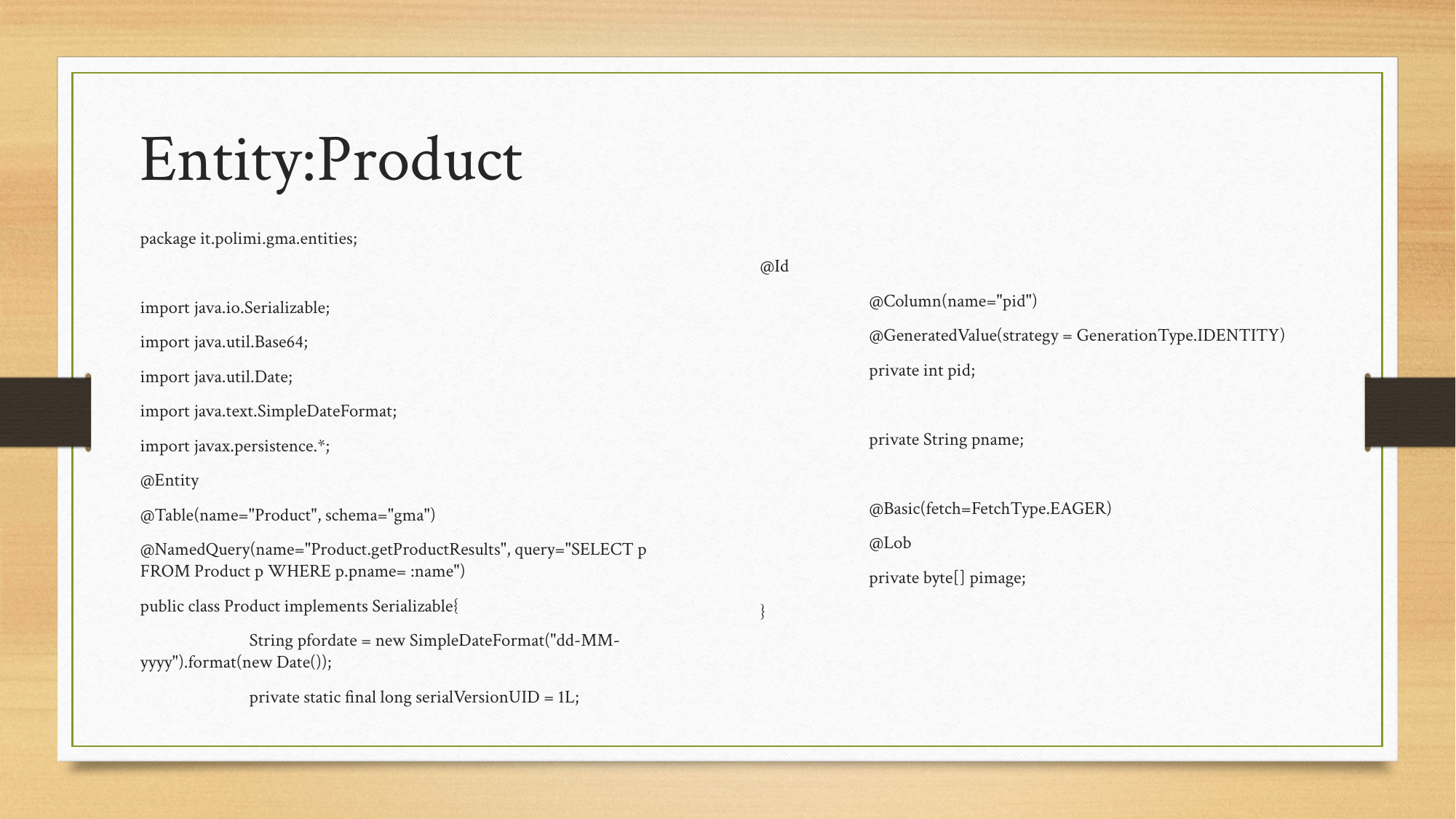

Entity:Product
package it.polimi.gma.entities;

import java.io.Serializable;
import java.util.Base64;
import java.util.Date;
import java.text.SimpleDateFormat;
import javax.persistence.*;
@Entity
@Table(name="Product", schema="gma")
@NamedQuery(name="Product.getProductResults", query="SELECT p FROM Product p WHERE p.pname= :name")
public class Product implements Serializable{
	String pfordate = new SimpleDateFormat("dd-MM-yyyy").format(new Date());
	private static final long serialVersionUID = 1L;

@Id
	@Column(name="pid")
	@GeneratedValue(strategy = GenerationType.IDENTITY)
	private int pid;

	private String pname;

	@Basic(fetch=FetchType.EAGER)
	@Lob
	private byte[] pimage;
}